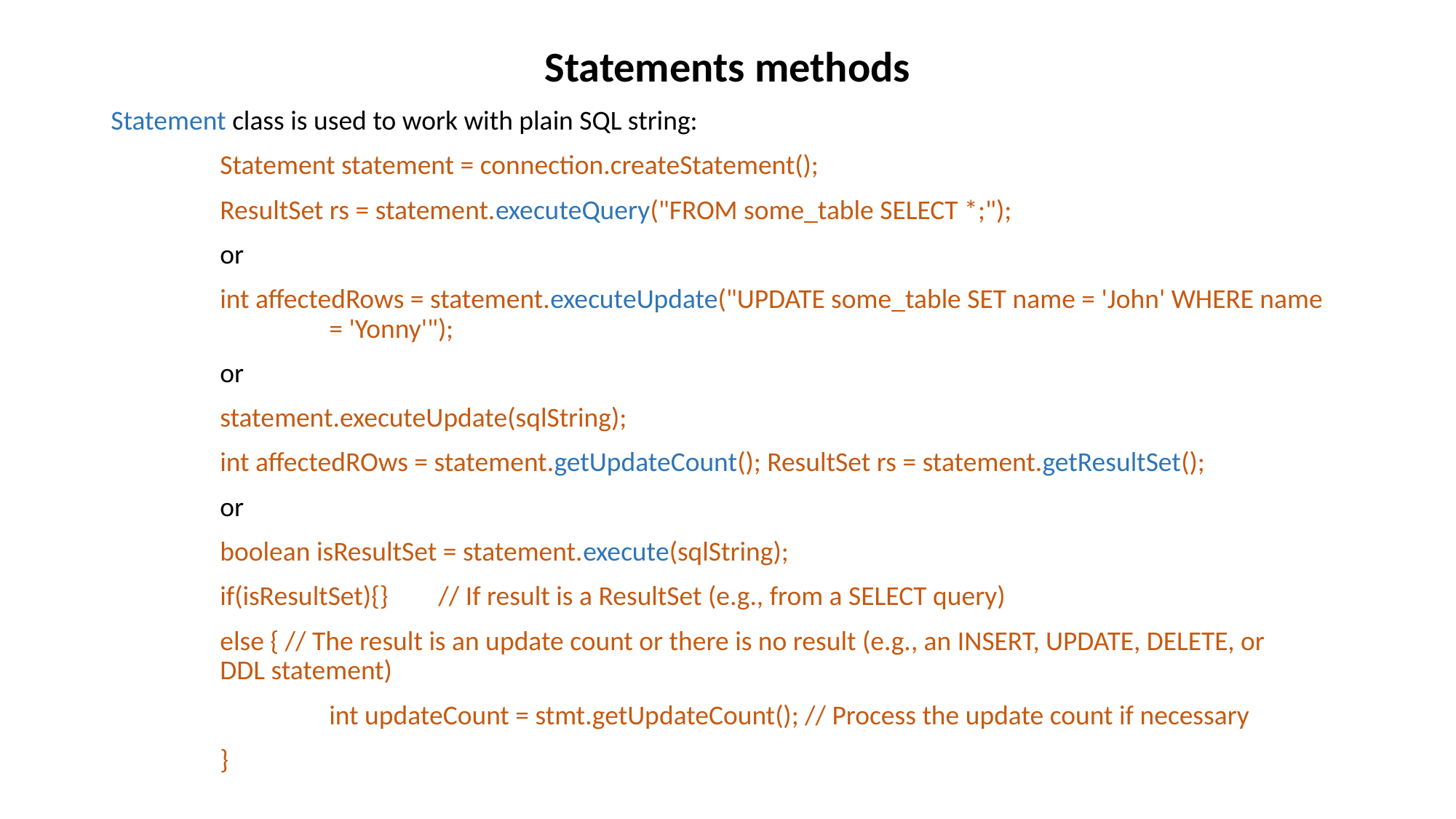

Statements methods
Statement class is used to work with plain SQL string:
	Statement statement = connection.createStatement();
	ResultSet rs = statement.executeQuery("FROM some_table SELECT *;");
	or
	int affectedRows = statement.executeUpdate("UPDATE some_table SET name = 'John' WHERE name 		= 'Yonny'");
	or
	statement.executeUpdate(sqlString);
	int affectedROws = statement.getUpdateCount(); ResultSet rs = statement.getResultSet();
	or
	boolean isResultSet = statement.execute(sqlString);
	if(isResultSet){}	// If result is a ResultSet (e.g., from a SELECT query)
	else { // The result is an update count or there is no result (e.g., an INSERT, UPDATE, DELETE, or 		DDL statement)
		int updateCount = stmt.getUpdateCount(); // Process the update count if necessary
	}